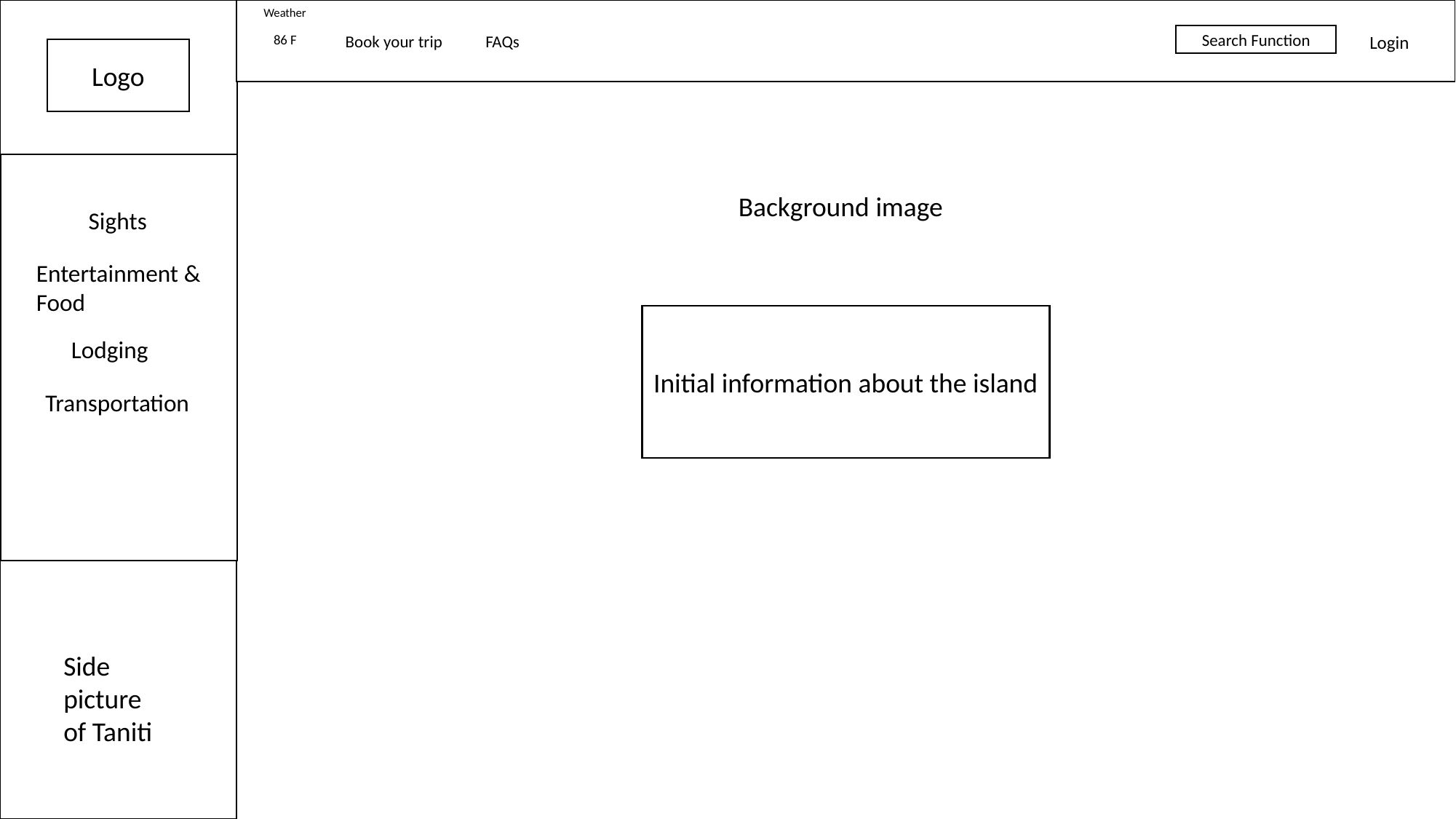

Weather
86 F
Book your trip
FAQs
Search Function
Login
Logo

Background image
Sights
Entertainment & Food
Initial information about the island
Lodging
Transportation

Side picture of Taniti